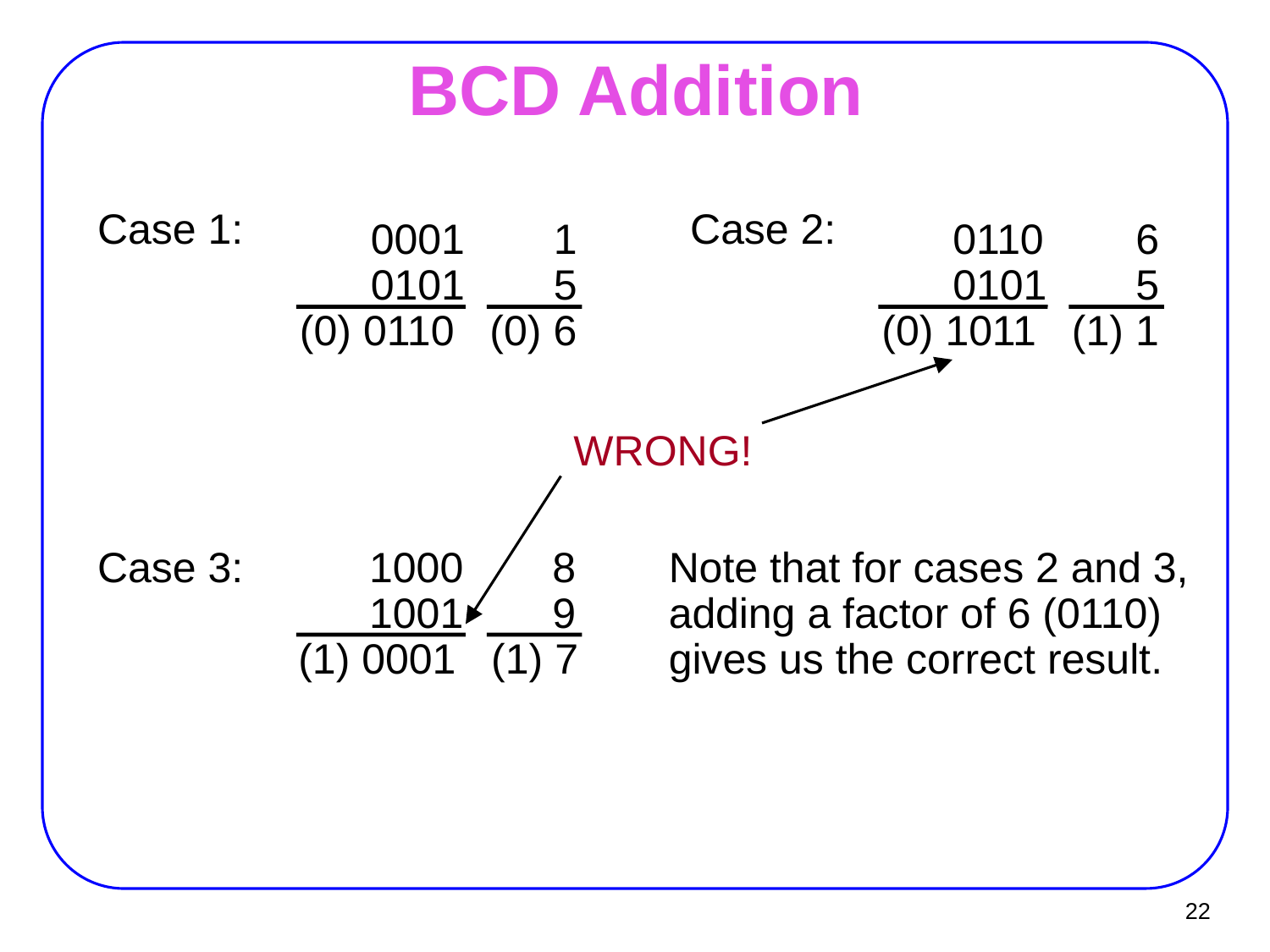

# BCD Addition
Case 1:
Case 2:
      0001	1
      0101	5
(0) 0110   (0) 6
      0110	6
      0101	5
(0) 1011   (1) 1

WRONG!

Case 3:
      1000	8
      1001	9
(1) 0001   (1) 7
Note that for cases 2 and 3, adding a factor of 6 (0110) gives us the correct result.

22